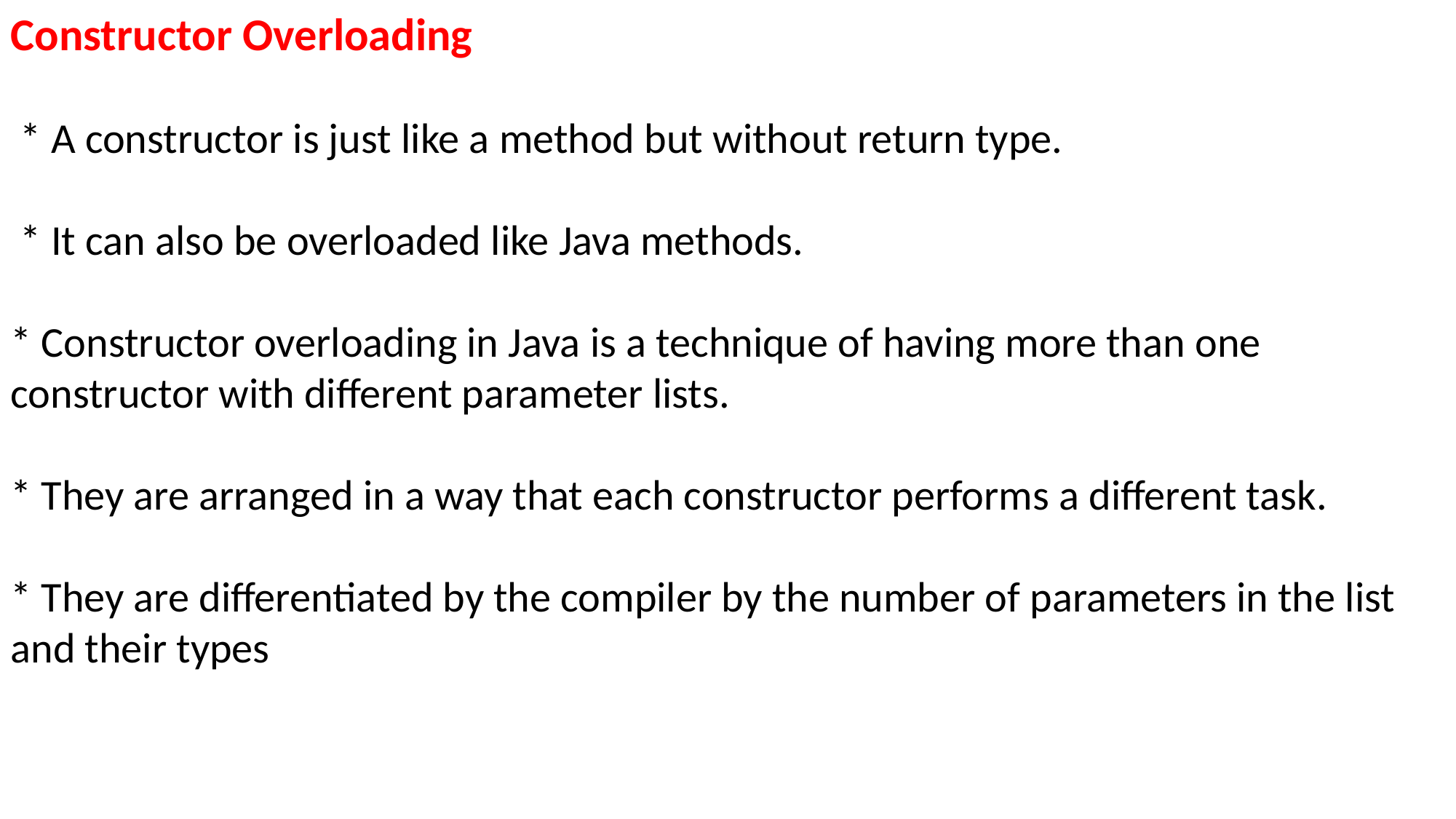

Constructor Overloading

 * A constructor is just like a method but without return type.

 * It can also be overloaded like Java methods.

* Constructor overloading in Java is a technique of having more than one     constructor with different parameter lists.

* They are arranged in a way that each constructor performs a different task.

* They are differentiated by the compiler by the number of parameters in the list and their types

.